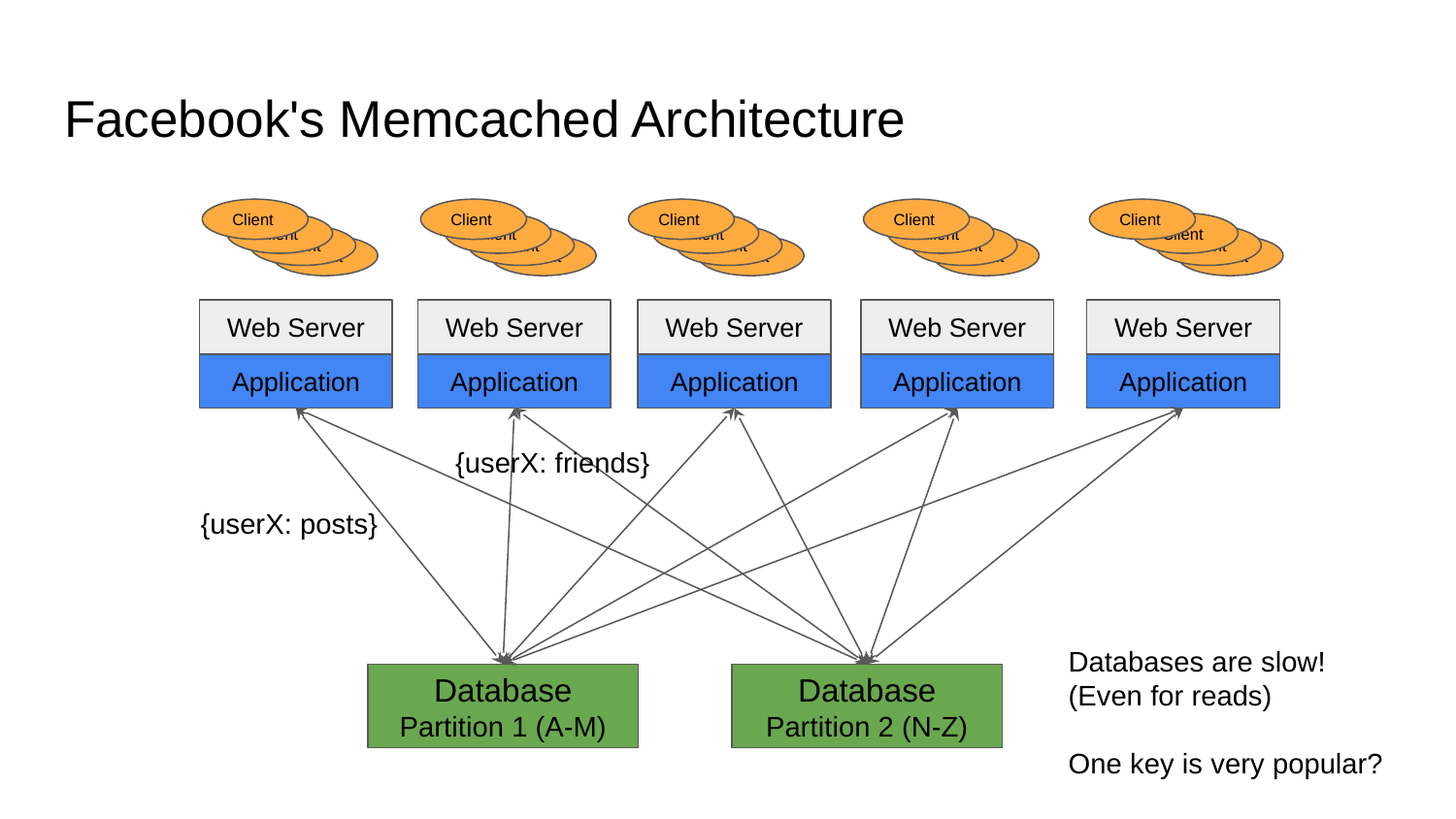

# Facebook's Memcached Architecture
Client
Client
Client
Client
Client
Client
Client
Client
Client
Client
Client
Client
Client
Client
Client
Client
Client
Client
Client
Client
Web Server
Web Server
Web Server
Web Server
Web Server
Application
Application
Application
Application
Application
{userX: friends}
{userX: posts}
Databases are slow!
(Even for reads)

One key is very popular?
Database
Partition 1 (A-M)
Database
Partition 2 (N-Z)